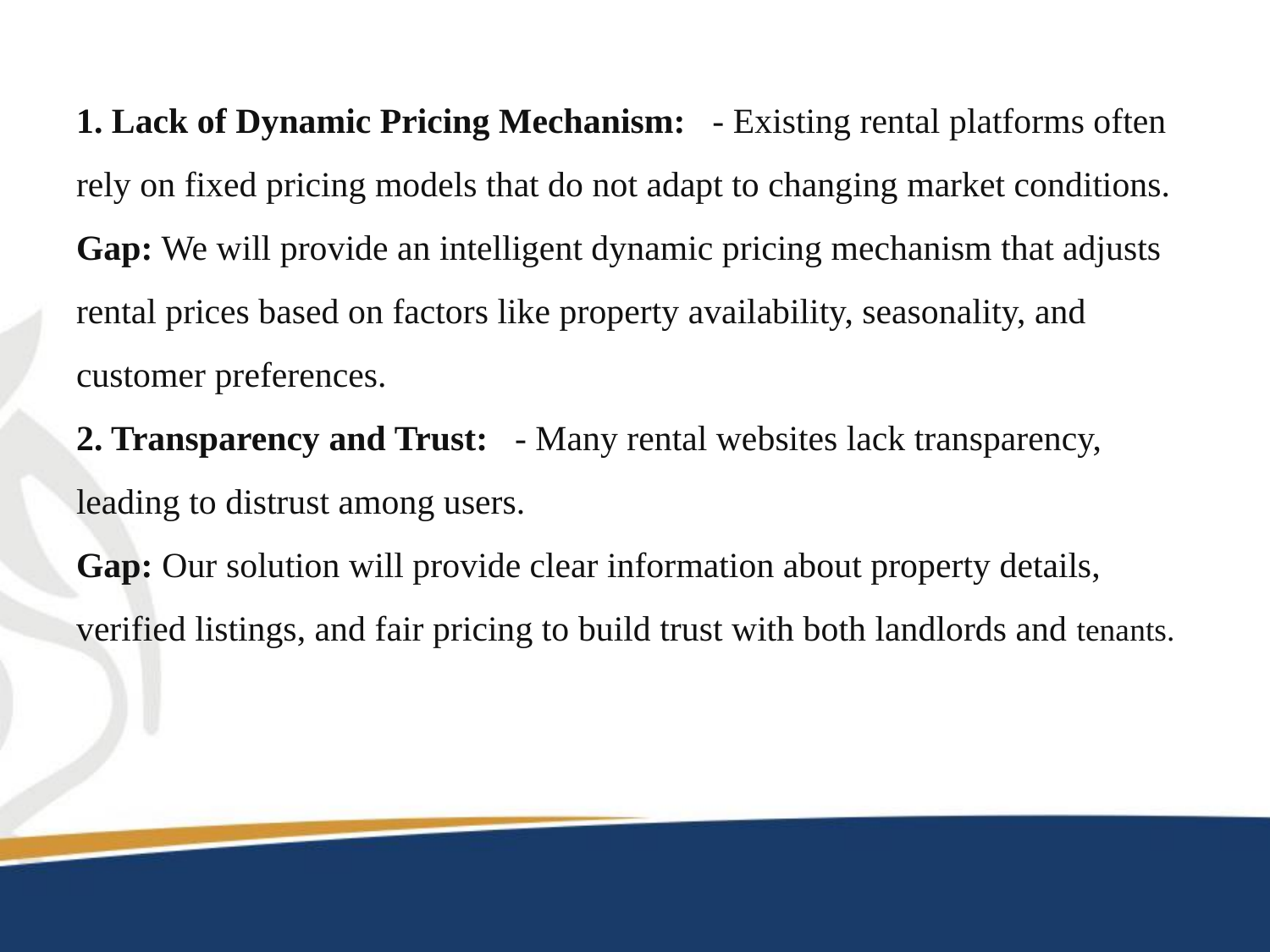

1. Lack of Dynamic Pricing Mechanism:   - Existing rental platforms often rely on fixed pricing models that do not adapt to changing market conditions.
Gap: We will provide an intelligent dynamic pricing mechanism that adjusts rental prices based on factors like property availability, seasonality, and customer preferences.
2. Transparency and Trust:   - Many rental websites lack transparency, leading to distrust among users.
Gap: Our solution will provide clear information about property details, verified listings, and fair pricing to build trust with both landlords and tenants.